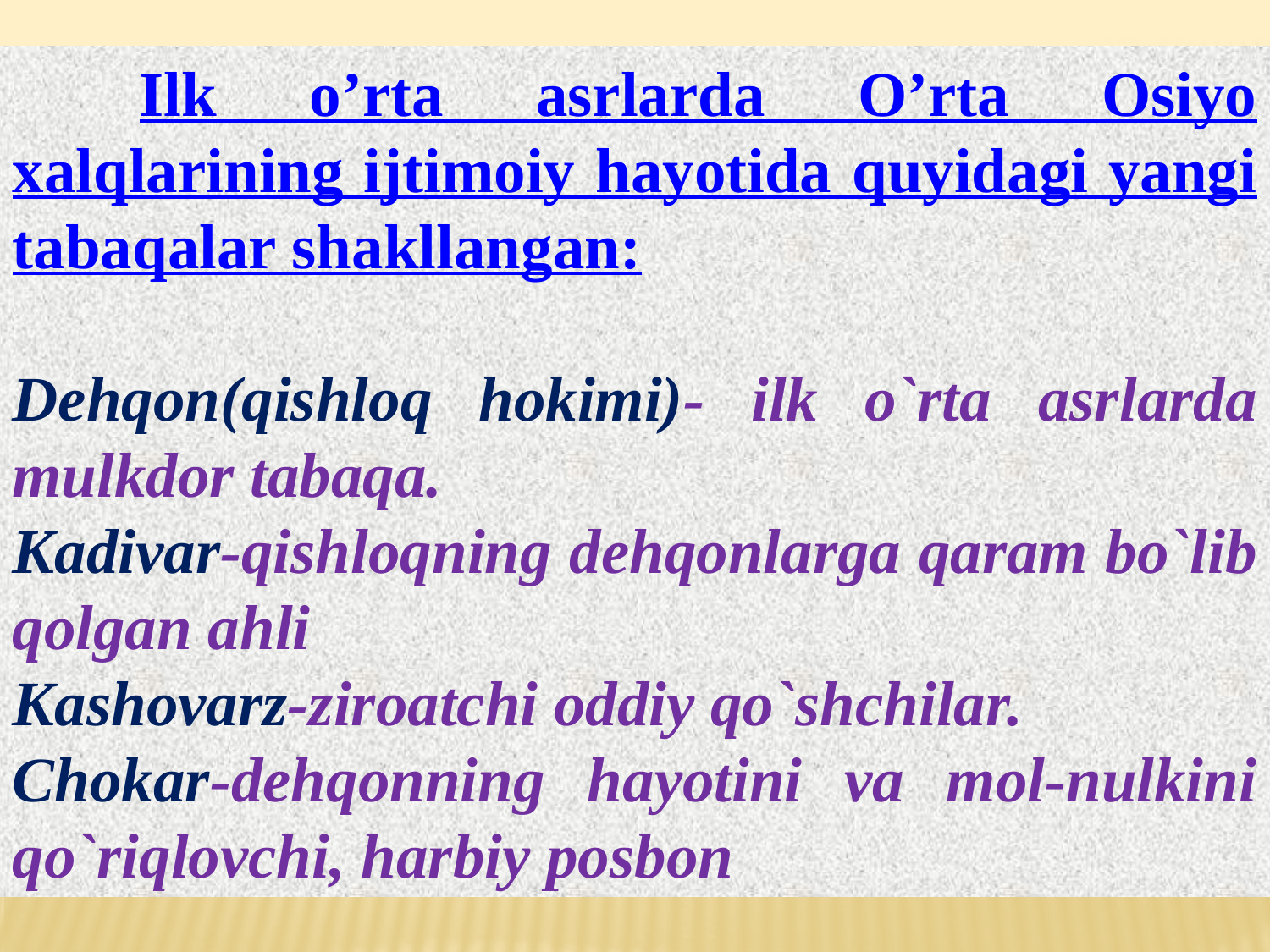

Ilk o’rta asrlarda O’rta Osiyo xalqlarining ijtimoiy hayotida quyidagi yangi tabaqalar shakllangan:

Dehqon(qishloq hokimi)- ilk o`rta asrlarda mulkdor tabaqa.
Kadivar-qishloqning dehqonlarga qaram bo`lib qolgan ahli
Kashovarz-ziroatchi oddiy qo`shchilar.
Chokar-dehqonning hayotini va mol-nulkini qo`riqlovchi, harbiy posbon